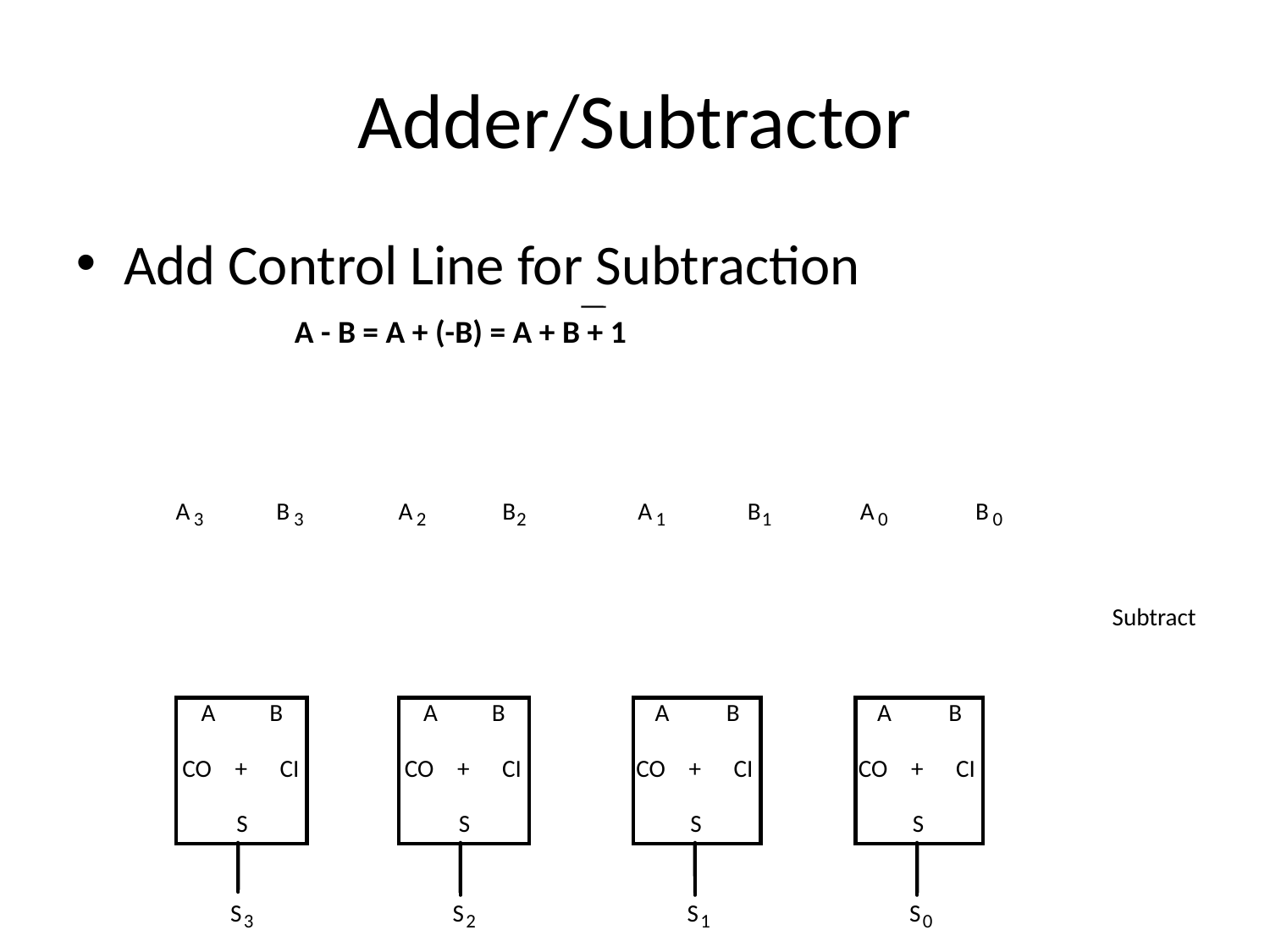

# Adder/Subtractor
Add Control Line for Subtraction

A - B = A + (-B) = A + B + 1
A

3

B

3

A

2

B

2

A

1

B

1

A

0

B

0

Subtract

A

B

A

B

A

B

A

B

CO

+

CI

CO

+

CI

CO

+

CI

CO

+

CI

S

S

S

S

S

3

S

2

S

1

S

0